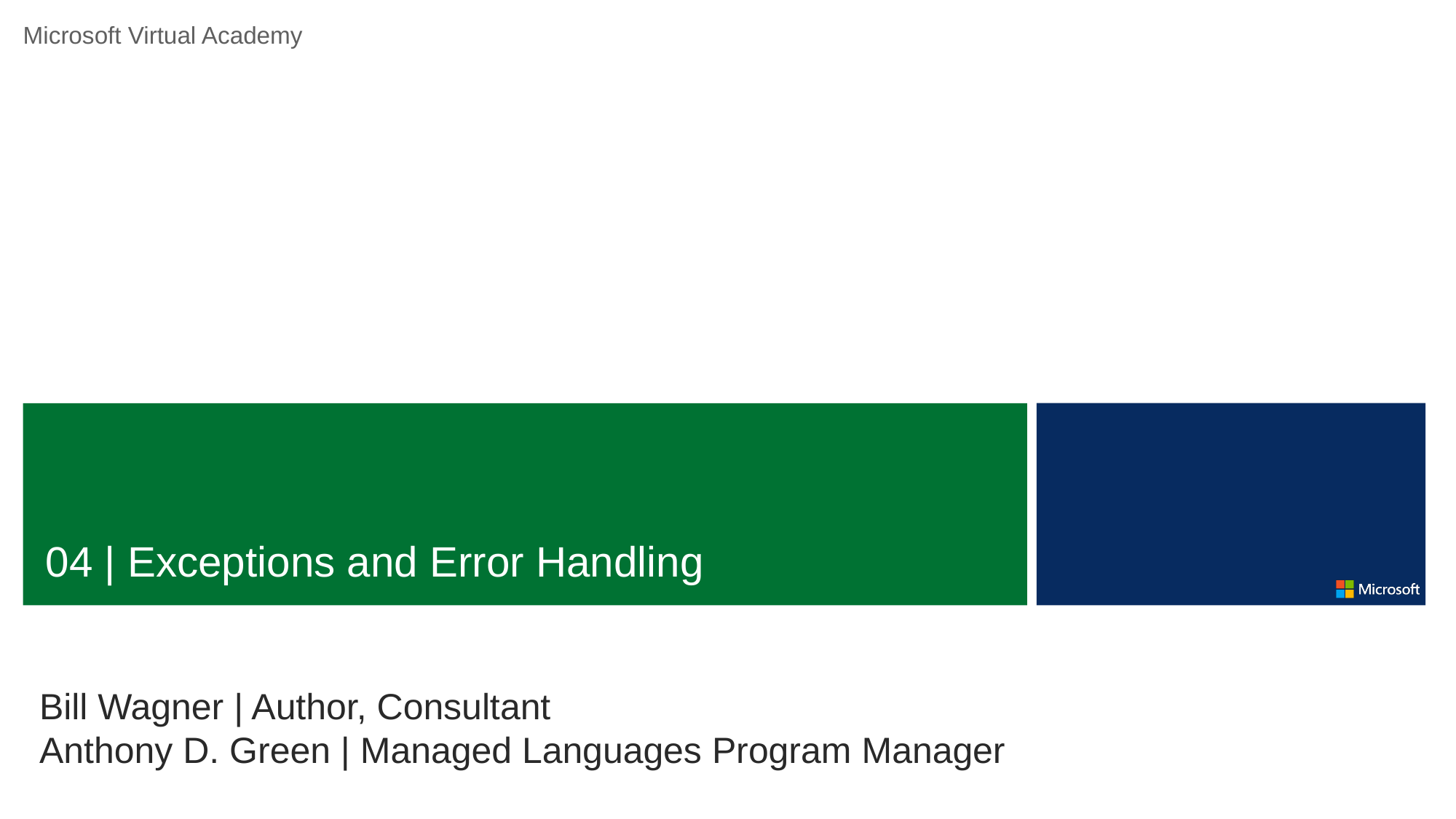

04 | Exceptions and Error Handling
Bill Wagner | Author, Consultant
Anthony D. Green | Managed Languages Program Manager